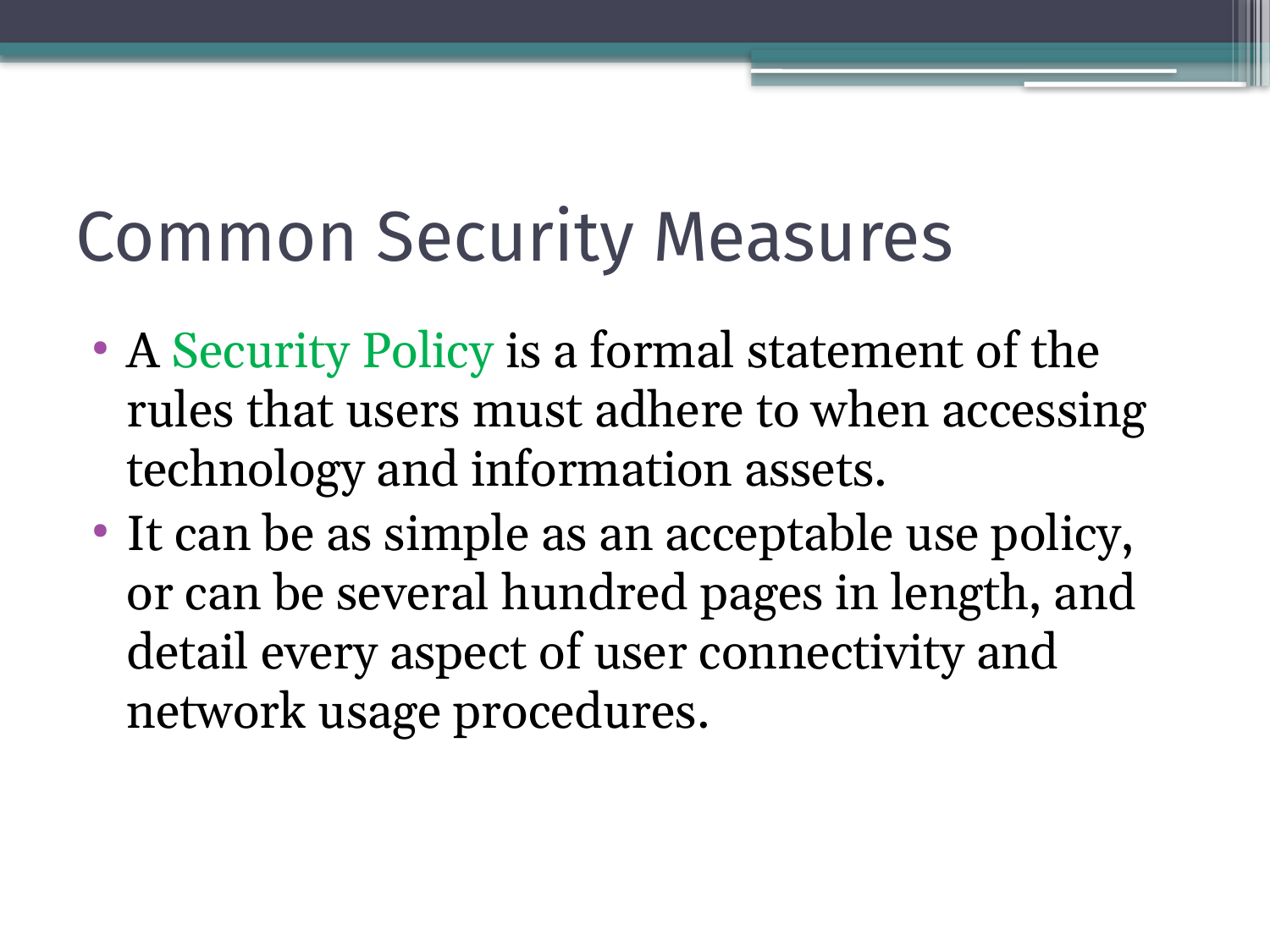

# Common Security Measures
A Security Policy is a formal statement of the rules that users must adhere to when accessing technology and information assets.
It can be as simple as an acceptable use policy, or can be several hundred pages in length, and detail every aspect of user connectivity and network usage procedures.